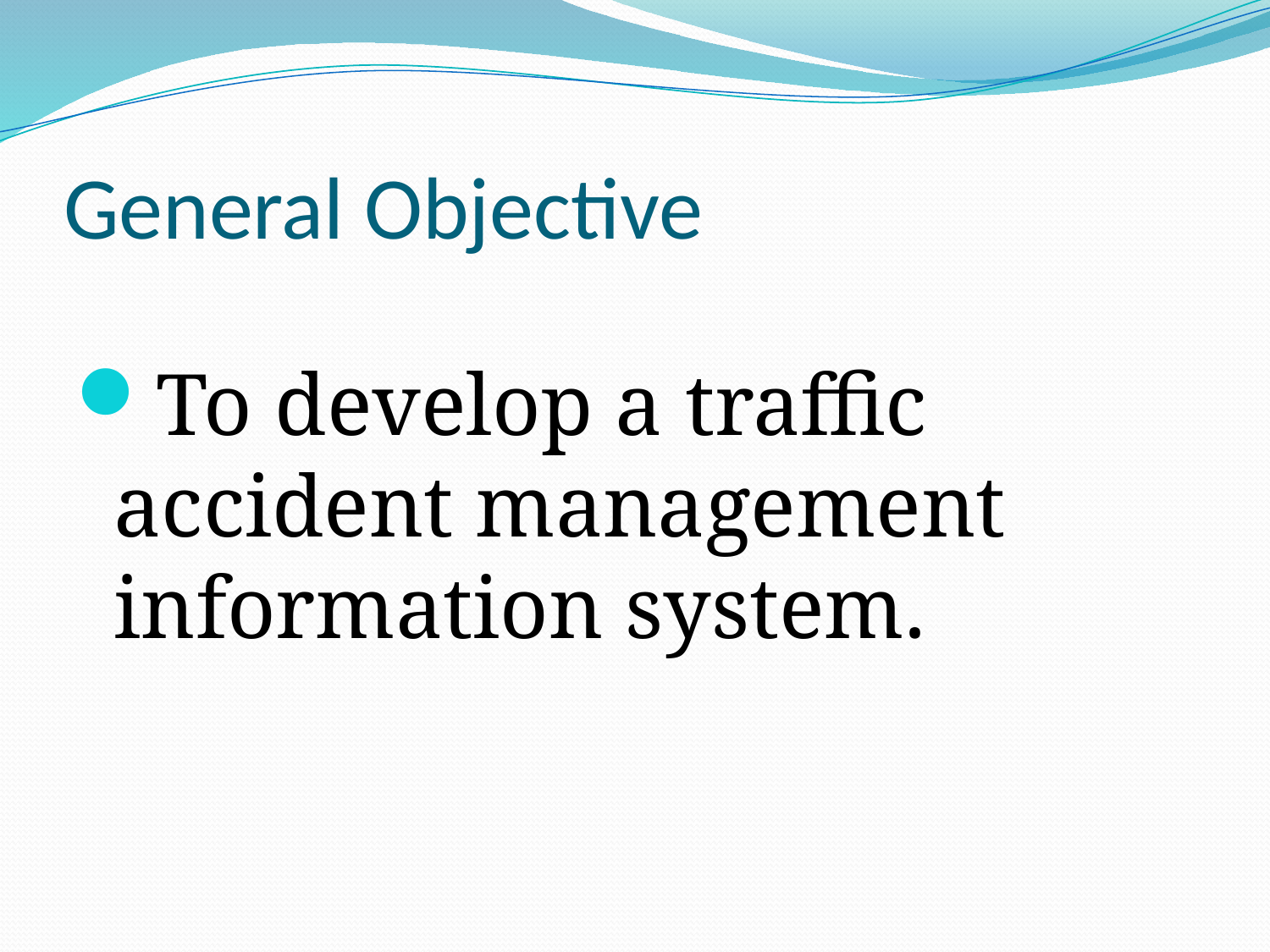

# General Objective

To develop a traffic accident management information system.